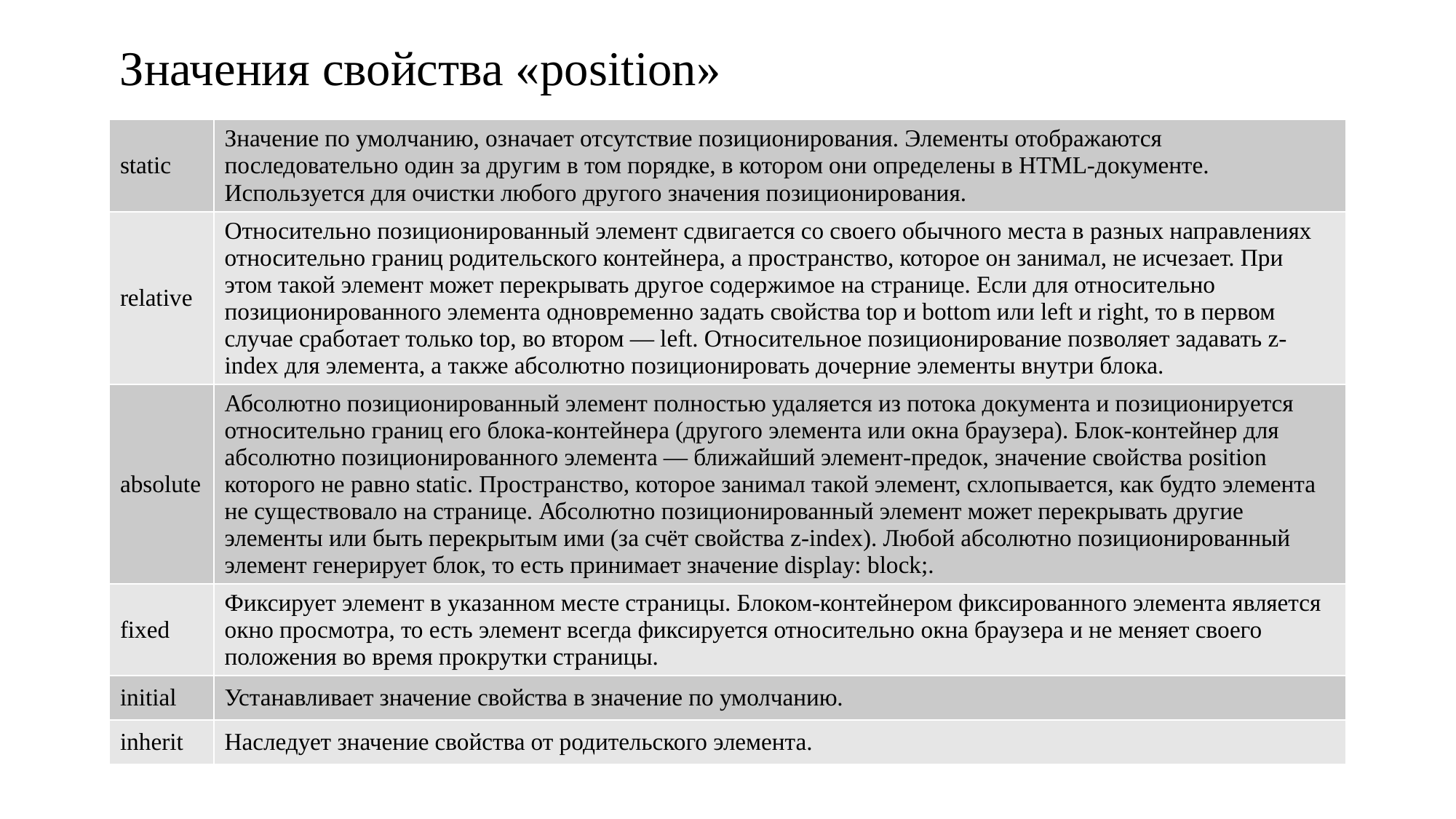

# Значения свойства «position»
| static | Значение по умолчанию, означает отсутствие позиционирования. Элементы отображаются последовательно один за другим в том порядке, в котором они определены в HTML-документе. Используется для очистки любого другого значения позиционирования. |
| --- | --- |
| relative | Относительно позиционированный элемент сдвигается со своего обычного места в разных направлениях относительно границ родительского контейнера, а пространство, которое он занимал, не исчезает. При этом такой элемент может перекрывать другое содержимое на странице. Если для относительно позиционированного элемента одновременно задать свойства top и bottom или left и right, то в первом случае сработает только top, во втором — left. Относительное позиционирование позволяет задавать z-index для элемента, а также абсолютно позиционировать дочерние элементы внутри блока. |
| absolute | Абсолютно позиционированный элемент полностью удаляется из потока документа и позиционируется относительно границ его блока-контейнера (другого элемента или окна браузера). Блок-контейнер для абсолютно позиционированного элемента — ближайший элемент-предок, значение свойства position которого не равно static. Пространство, которое занимал такой элемент, схлопывается, как будто элемента не существовало на странице. Абсолютно позиционированный элемент может перекрывать другие элементы или быть перекрытым ими (за счёт свойства z-index). Любой абсолютно позиционированный элемент генерирует блок, то есть принимает значение display: block;. |
| fixed | Фиксирует элемент в указанном месте страницы. Блоком-контейнером фиксированного элемента является окно просмотра, то есть элемент всегда фиксируется относительно окна браузера и не меняет своего положения во время прокрутки страницы. |
| initial | Устанавливает значение свойства в значение по умолчанию. |
| inherit | Наследует значение свойства от родительского элемента. |